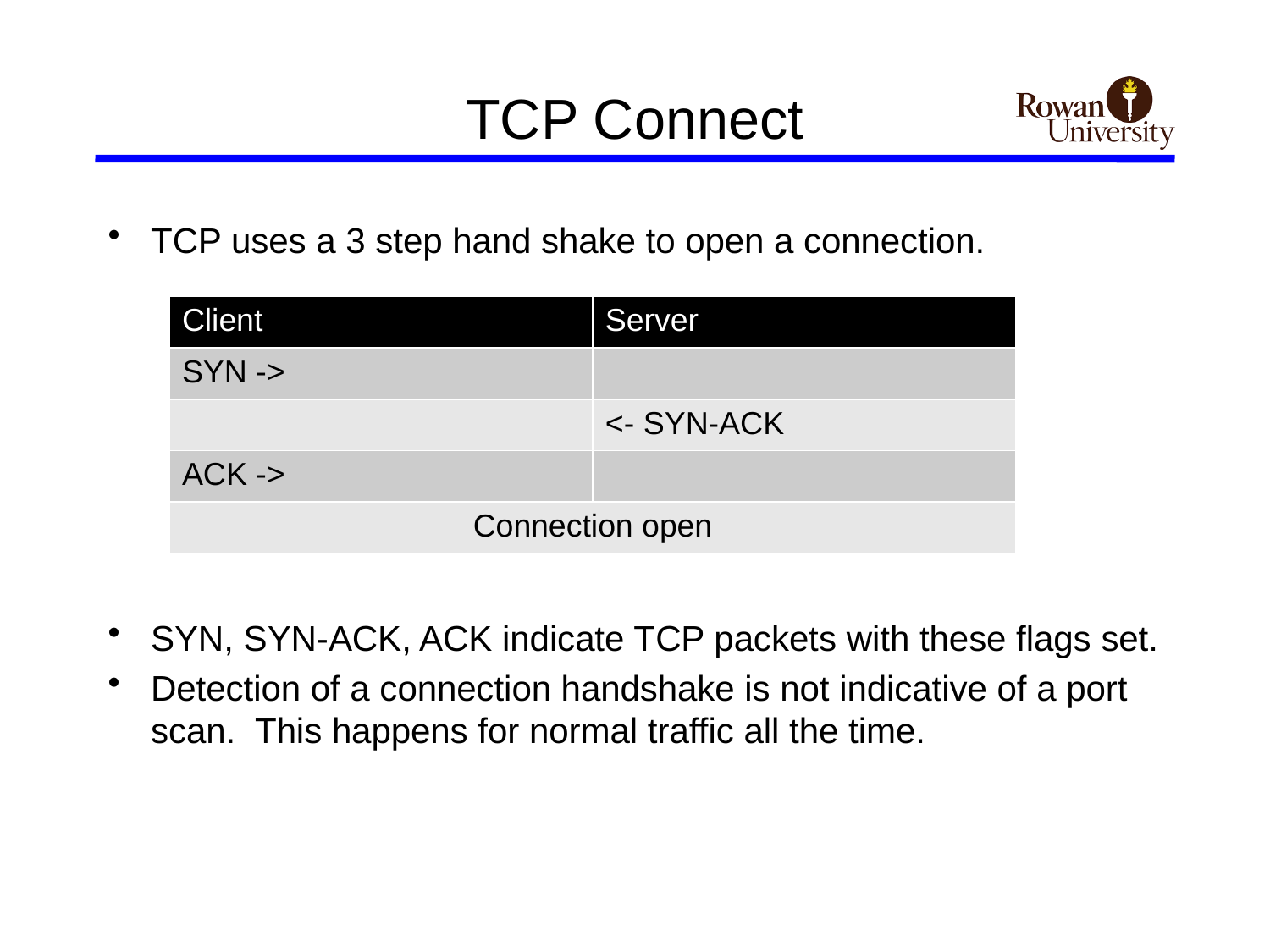

# TCP Connect
TCP uses a 3 step hand shake to open a connection.

SYN, SYN-ACK, ACK indicate TCP packets with these flags set.
Detection of a connection handshake is not indicative of a port scan.  This happens for normal traffic all the time.

| Client | Server |
| --- | --- |
| SYN -> |  |
|  | <- SYN-ACK |
| ACK -> |  |
| Connection open |  |